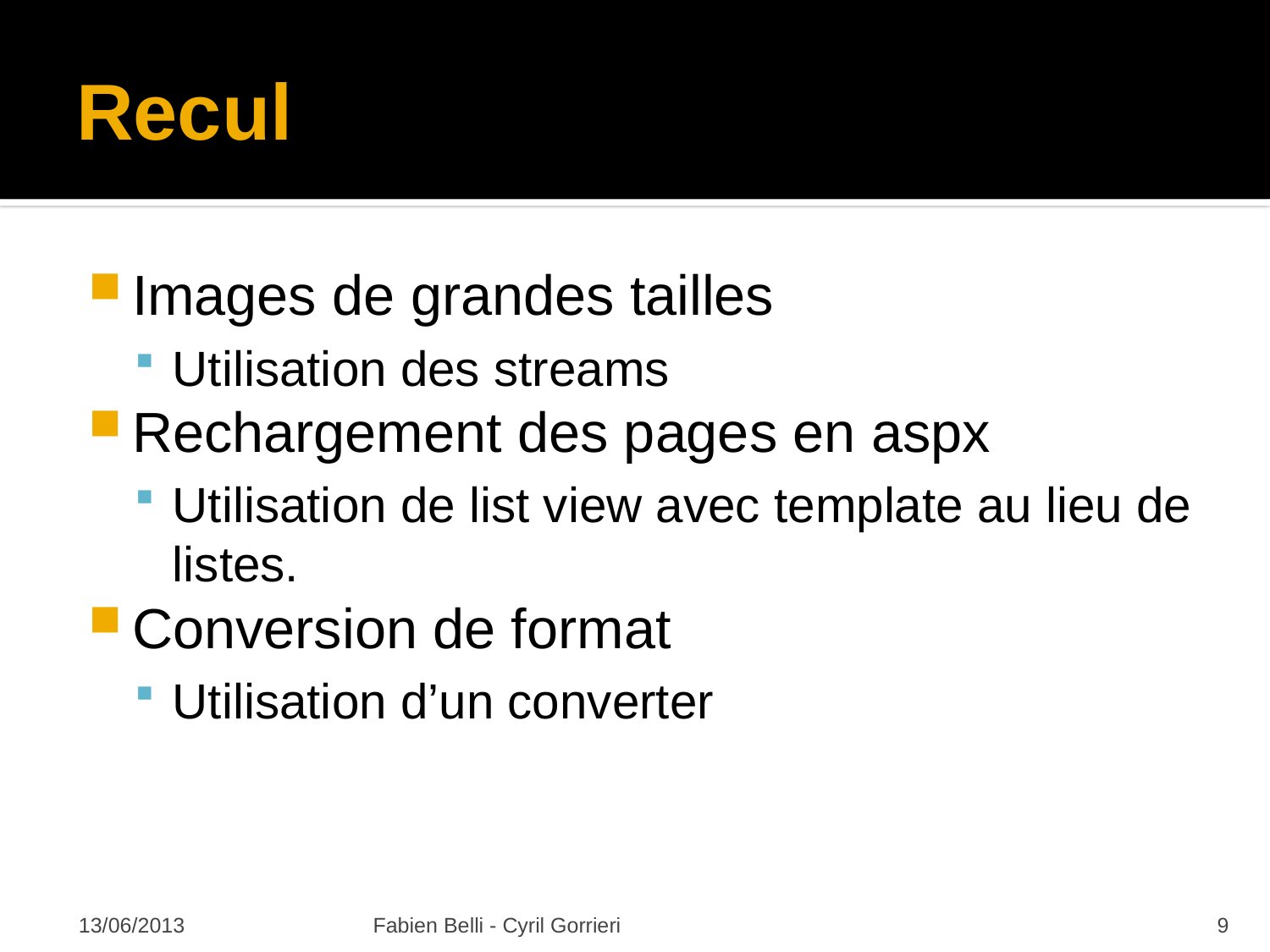

# Recul
Images de grandes tailles
Utilisation des streams
Rechargement des pages en aspx
Utilisation de list view avec template au lieu de listes.
Conversion de format
Utilisation d’un converter
13/06/2013
Fabien Belli - Cyril Gorrieri
9